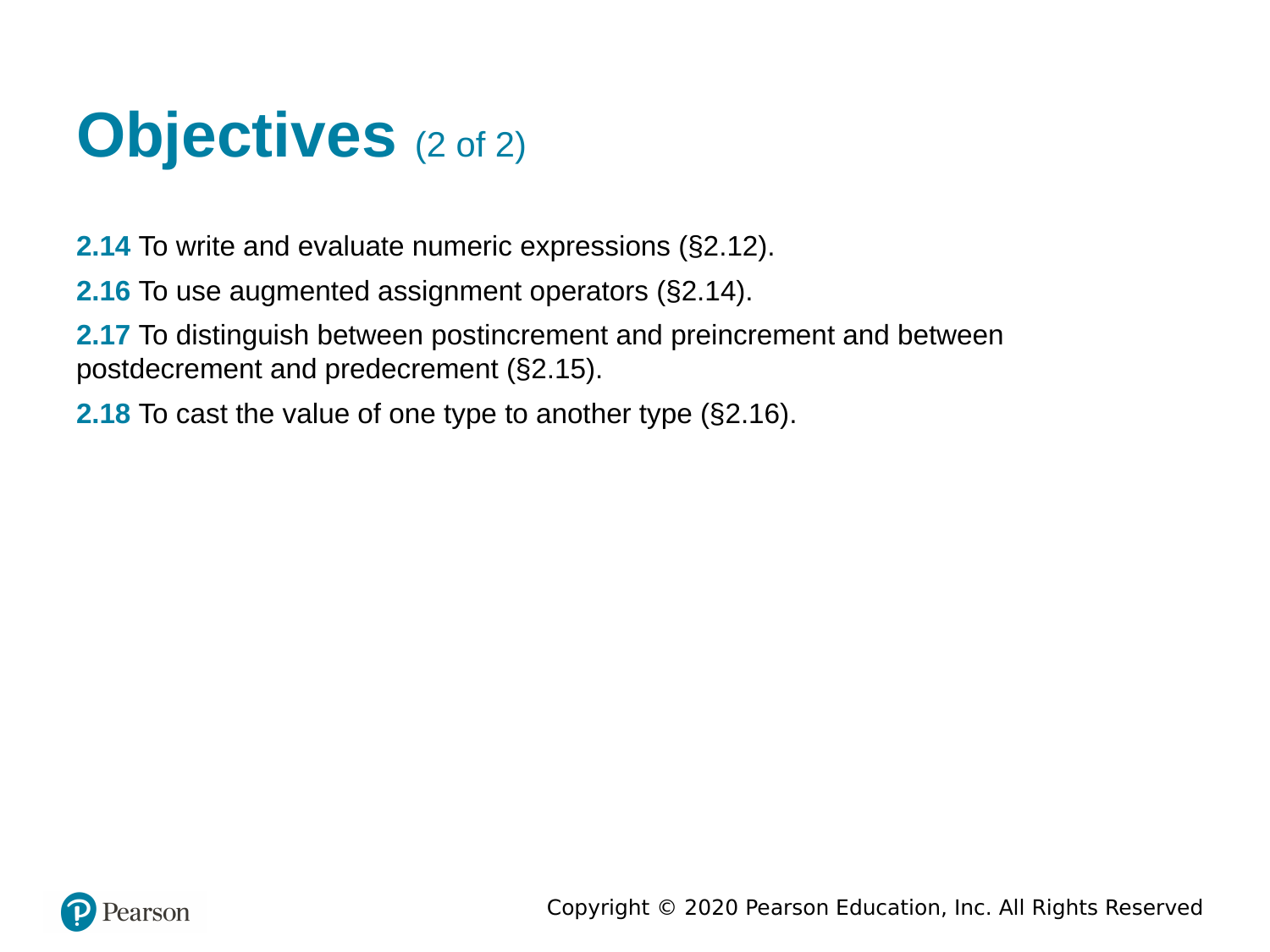

# Objectives (2 of 2)
2.14 To write and evaluate numeric expressions (§2.12).
2.16 To use augmented assignment operators (§2.14).
2.17 To distinguish between postincrement and preincrement and between postdecrement and predecrement (§2.15).
2.18 To cast the value of one type to another type (§2.16).